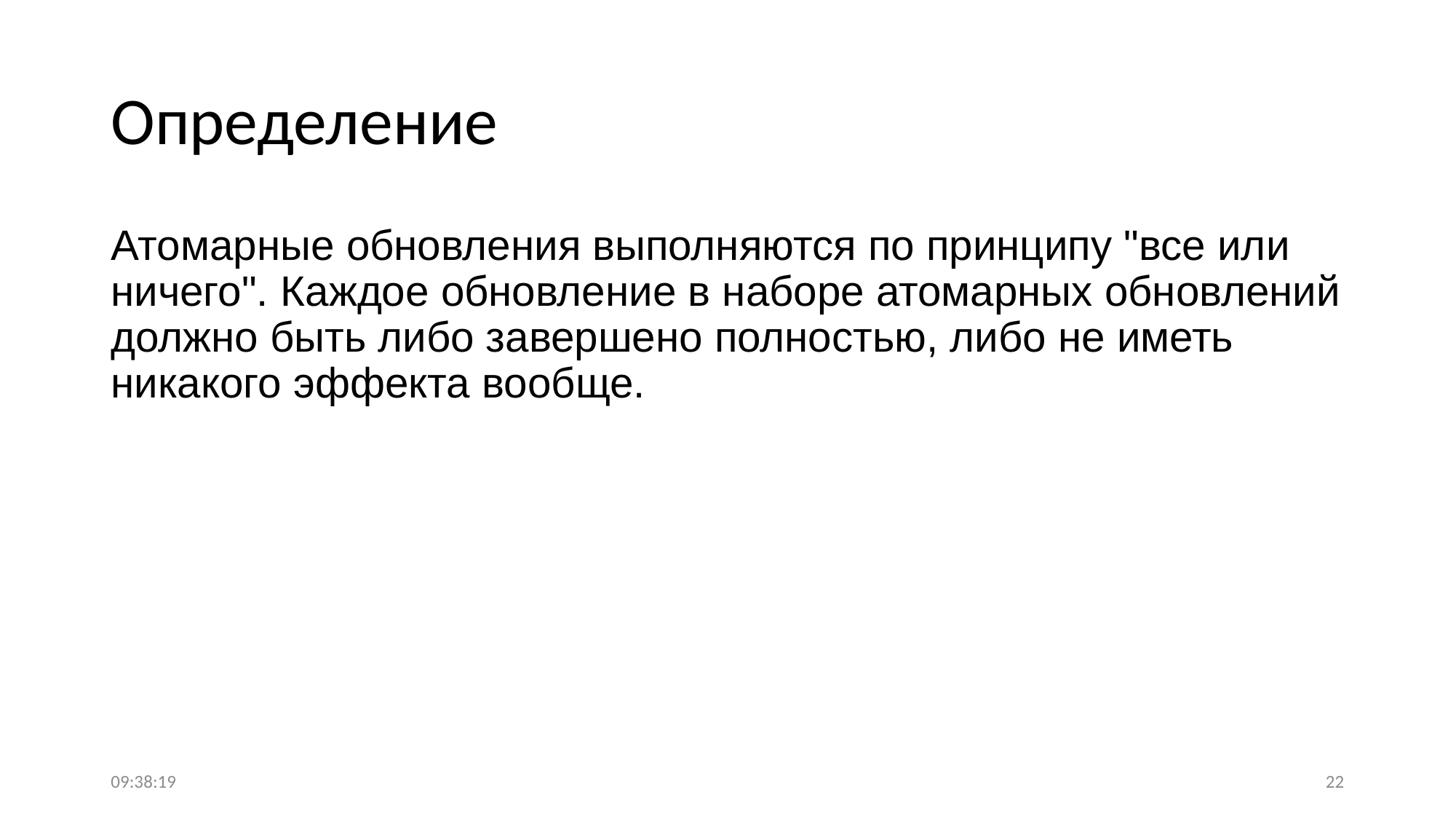

# Определение
Атомарные обновления выполняются по принципу "все или ничего". Каждое обновление в наборе атомарных обновлений должно быть либо завершено полностью, либо не иметь никакого эффекта вообще.
09:38:19
22